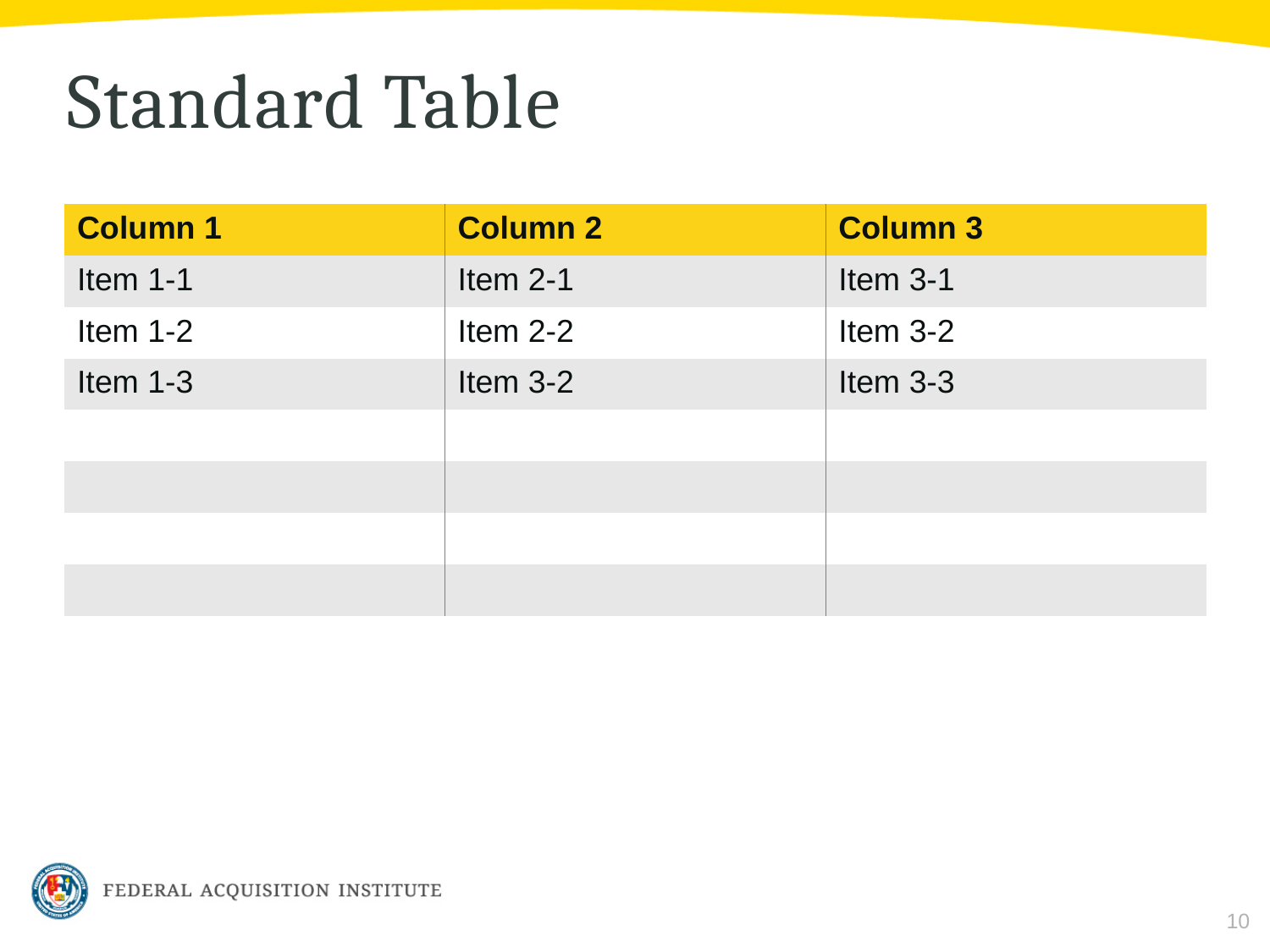

# Standard Table
| Column 1 | Column 2 | Column 3 |
| --- | --- | --- |
| Item 1-1 | Item 2-1 | Item 3-1 |
| Item 1-2 | Item 2-2 | Item 3-2 |
| Item 1-3 | Item 3-2 | Item 3-3 |
|  |  |  |
|  |  |  |
|  |  |  |
|  |  |  |
10